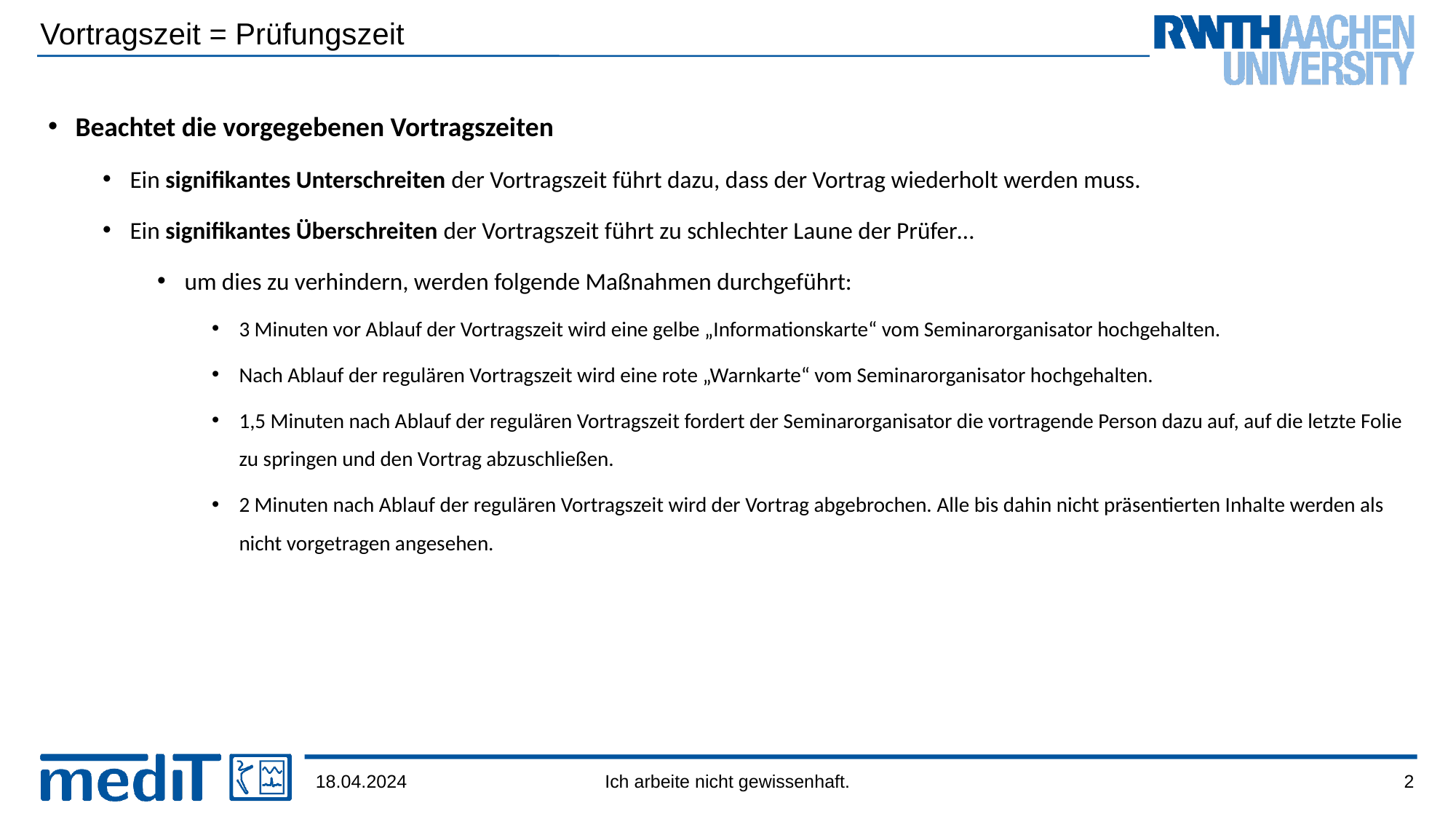

# Vortragszeit = Prüfungszeit
Beachtet die vorgegebenen Vortragszeiten
Ein signifikantes Unterschreiten der Vortragszeit führt dazu, dass der Vortrag wiederholt werden muss.
Ein signifikantes Überschreiten der Vortragszeit führt zu schlechter Laune der Prüfer…
um dies zu verhindern, werden folgende Maßnahmen durchgeführt:
3 Minuten vor Ablauf der Vortragszeit wird eine gelbe „Informationskarte“ vom Seminarorganisator hochgehalten.
Nach Ablauf der regulären Vortragszeit wird eine rote „Warnkarte“ vom Seminarorganisator hochgehalten.
1,5 Minuten nach Ablauf der regulären Vortragszeit fordert der Seminarorganisator die vortragende Person dazu auf, auf die letzte Folie zu springen und den Vortrag abzuschließen.
2 Minuten nach Ablauf der regulären Vortragszeit wird der Vortrag abgebrochen. Alle bis dahin nicht präsentierten Inhalte werden als nicht vorgetragen angesehen.

18.04.2024
2